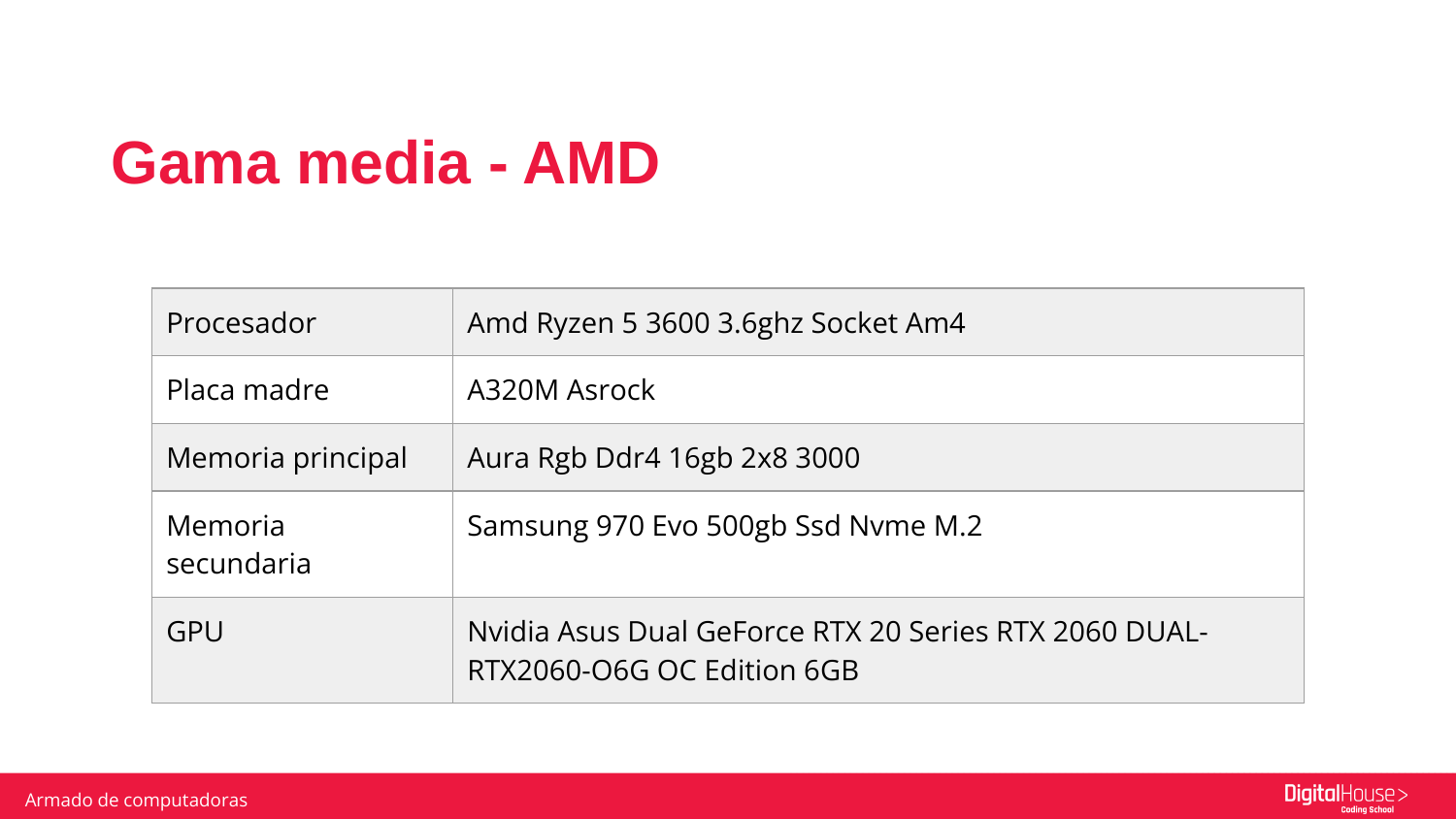

Gama media - AMD

| Procesador | Amd Ryzen 5 3600 3.6ghz Socket Am4 |
| --- | --- |
| Placa madre | A320M Asrock |
| Memoria principal | Aura Rgb Ddr4 16gb 2x8 3000 |
| Memoria secundaria | Samsung 970 Evo 500gb Ssd Nvme M.2 |
| GPU | Nvidia Asus Dual GeForce RTX 20 Series RTX 2060 DUAL-RTX2060-O6G OC Edition 6GB |